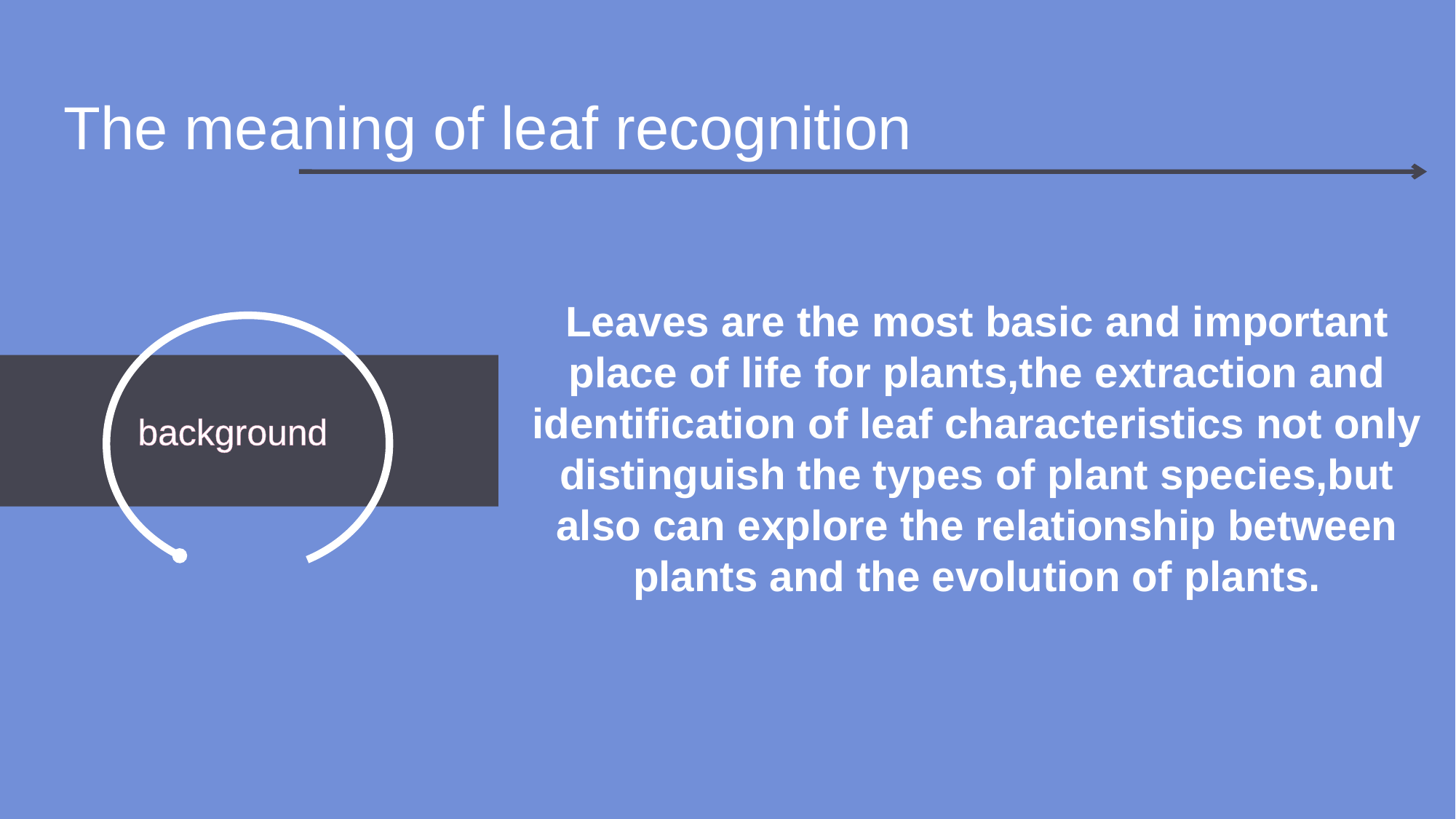

The meaning of leaf recognition

Leaves are the most basic and important place of life for plants,the extraction and identification of leaf characteristics not only distinguish the types of plant species,but also can explore the relationship between plants and the evolution of plants.

background